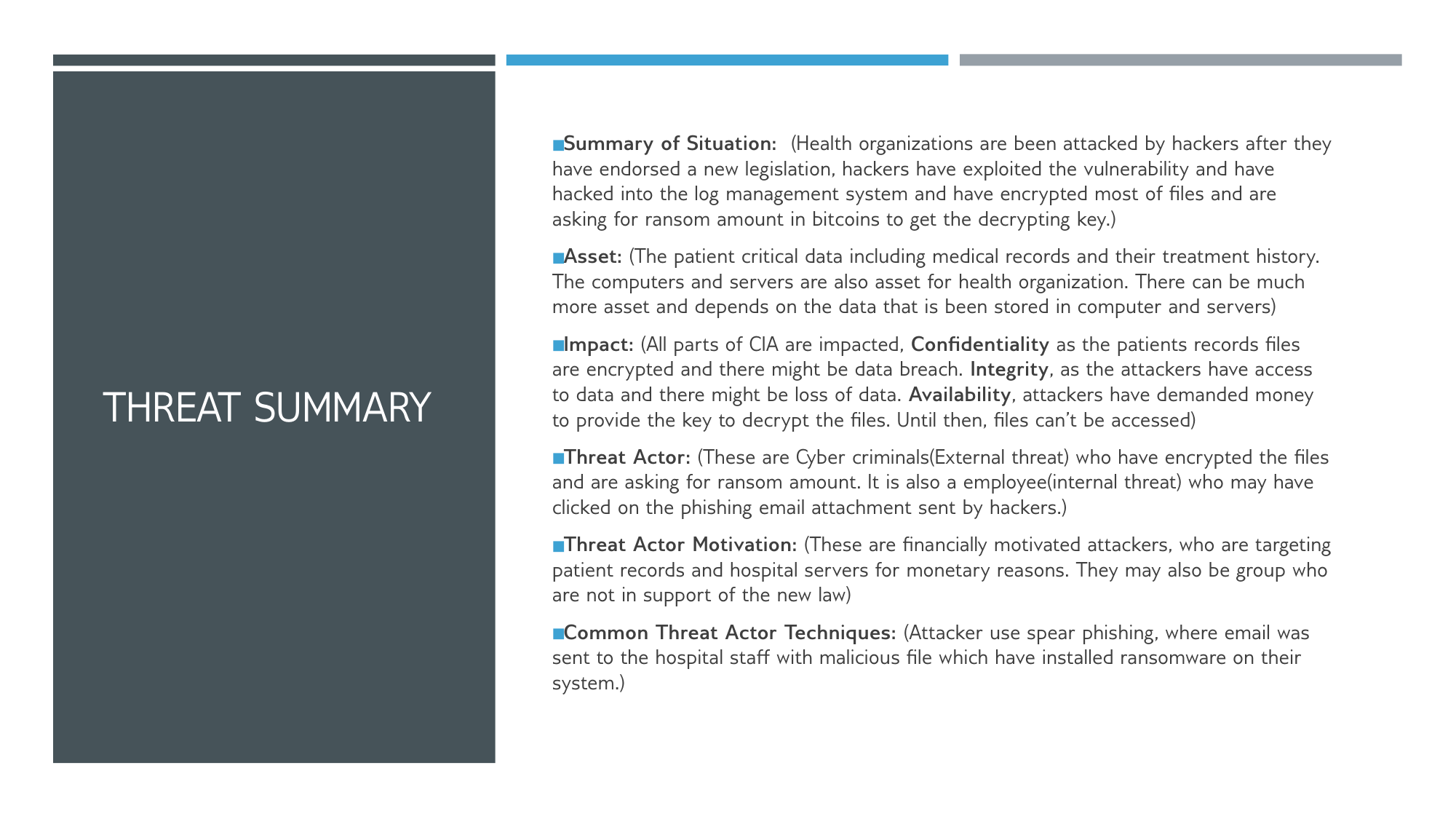

# THREAT SUMMARY
Summary of Situation:  (Health organizations are been attacked by hackers after they have endorsed a new legislation, hackers have exploited the vulnerability and have hacked into the log management system and have encrypted most of files and are asking for ransom amount in bitcoins to get the decrypting key.)
Asset: (The patient critical data including medical records and their treatment history. The computers and servers are also asset for health organization. There can be much more asset and depends on the data that is been stored in computer and servers)
Impact: (All parts of CIA are impacted, Confidentiality as the patients records files are encrypted and there might be data breach. Integrity, as the attackers have access to data and there might be loss of data. Availability, attackers have demanded money to provide the key to decrypt the files. Until then, files can’t be accessed)
Threat Actor: (These are Cyber criminals(External threat) who have encrypted the files and are asking for ransom amount. It is also a employee(internal threat) who may have clicked on the phishing email attachment sent by hackers.)
Threat Actor Motivation: (These are financially motivated attackers, who are targeting patient records and hospital servers for monetary reasons. They may also be group who are not in support of the new law)
Common Threat Actor Techniques: (Attacker use spear phishing, where email was sent to the hospital staff with malicious file which have installed ransomware on their system.)